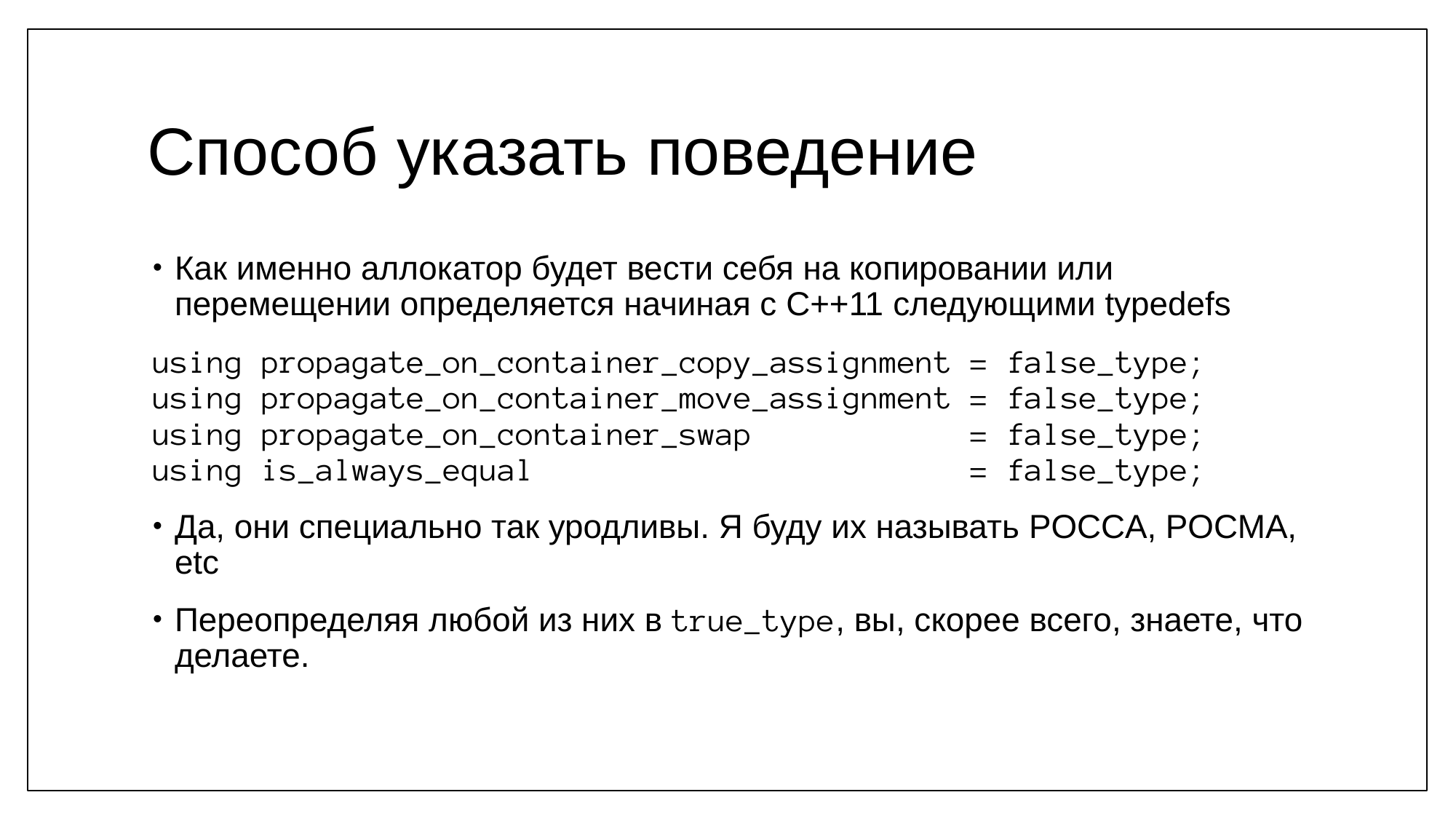

# Способ указать поведение
Как именно аллокатор будет вести себя на копировании или перемещении определяется начиная с C++11 следующими typedefs
using propagate_on_container_copy_assignment = false_type;
using propagate_on_container_move_assignment = false_type;
using propagate_on_container_swap            = false_type;
using is_always_equal                        = false_type;
Да, они специально так уродливы. Я буду их называть POCCA, POCMA, etc
Переопределяя любой из них в true_type, вы, скорее всего, знаете, что делаете.